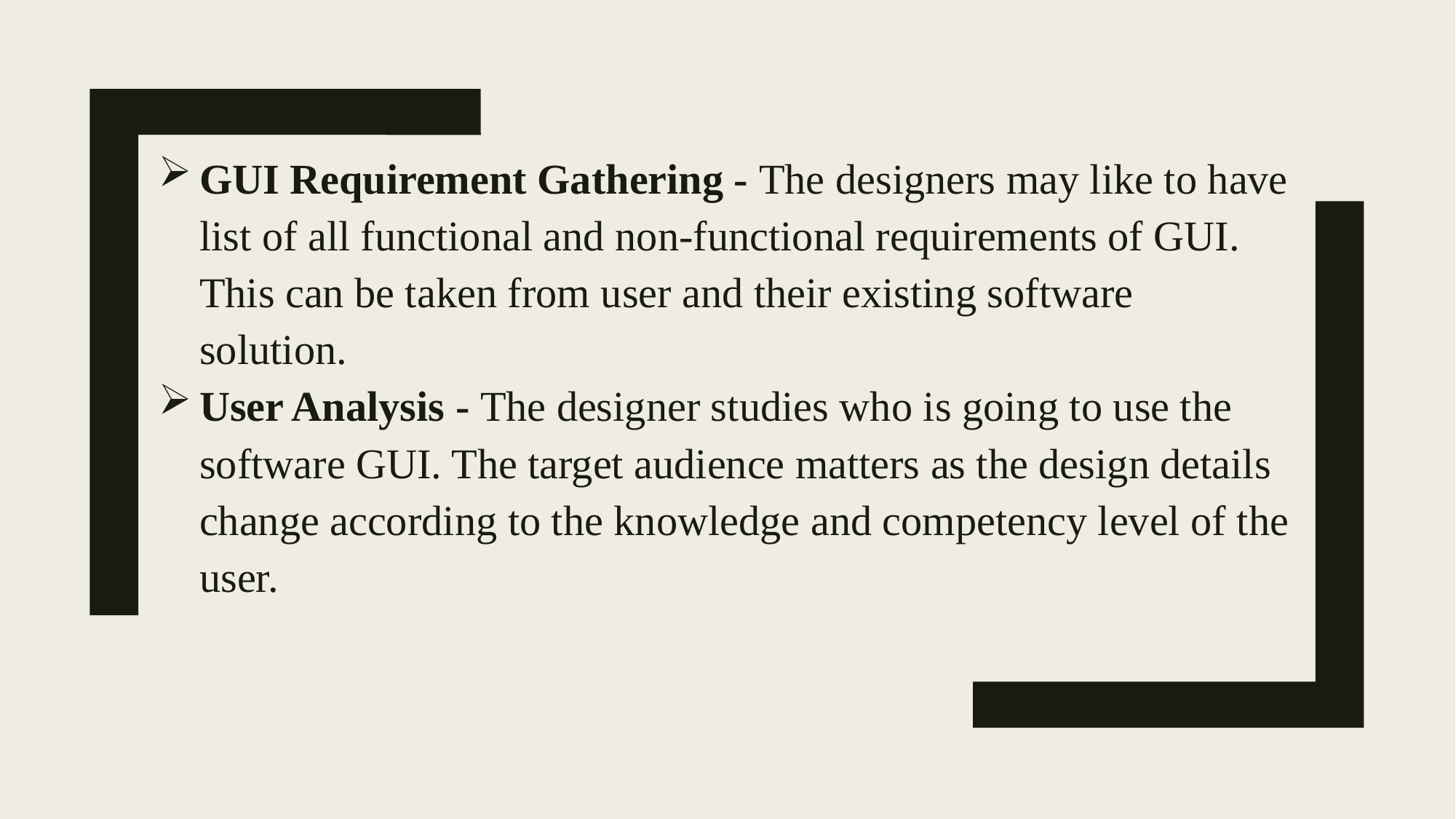

GUI Requirement Gathering - The designers may like to have list of all functional and non-functional requirements of GUI. This can be taken from user and their existing software solution.
User Analysis - The designer studies who is going to use the software GUI. The target audience matters as the design details change according to the knowledge and competency level of the user.